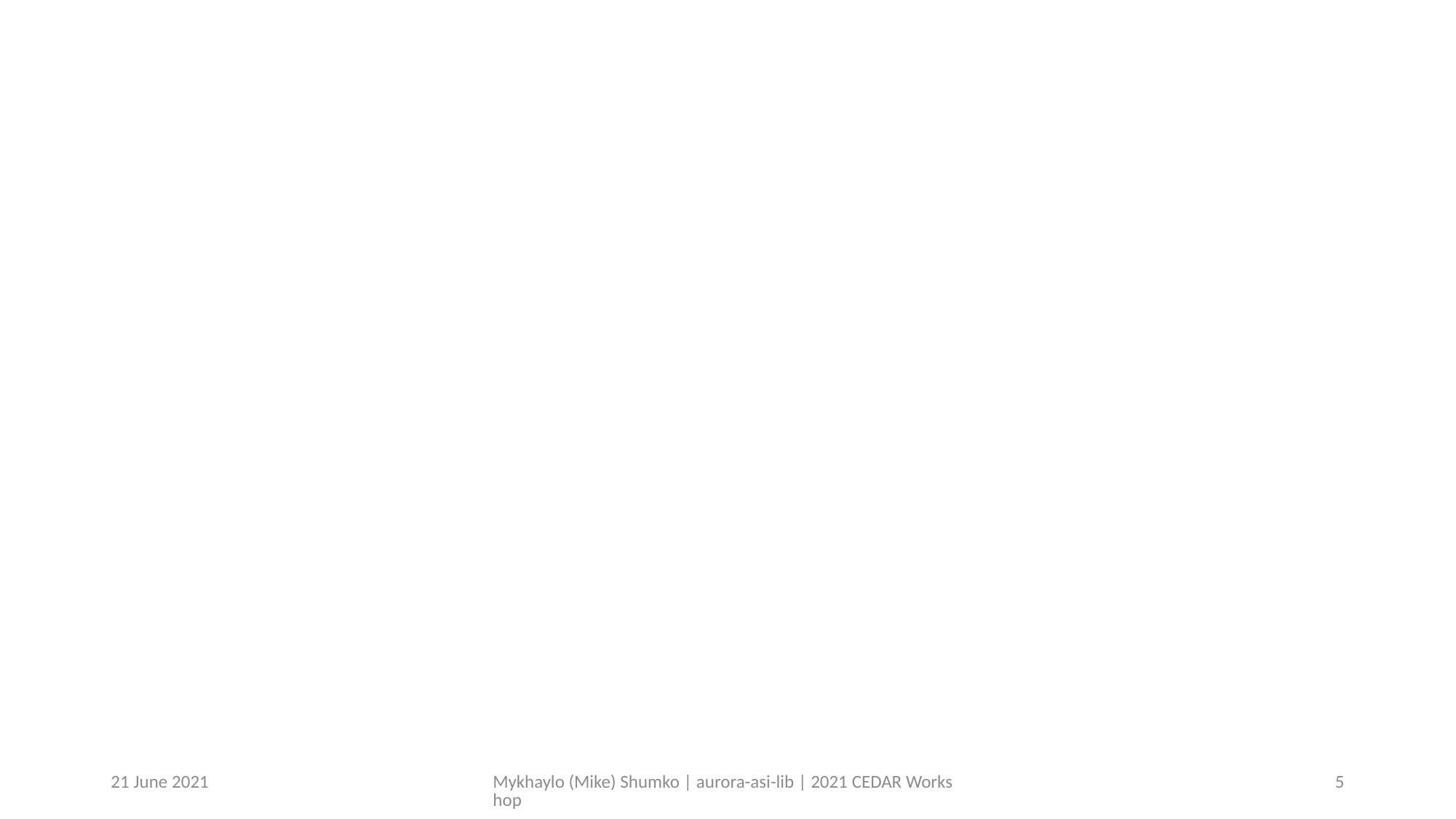

#

21 June 2021
Mykhaylo (Mike) Shumko | aurora-asi-lib | 2021 CEDAR Workshop
5